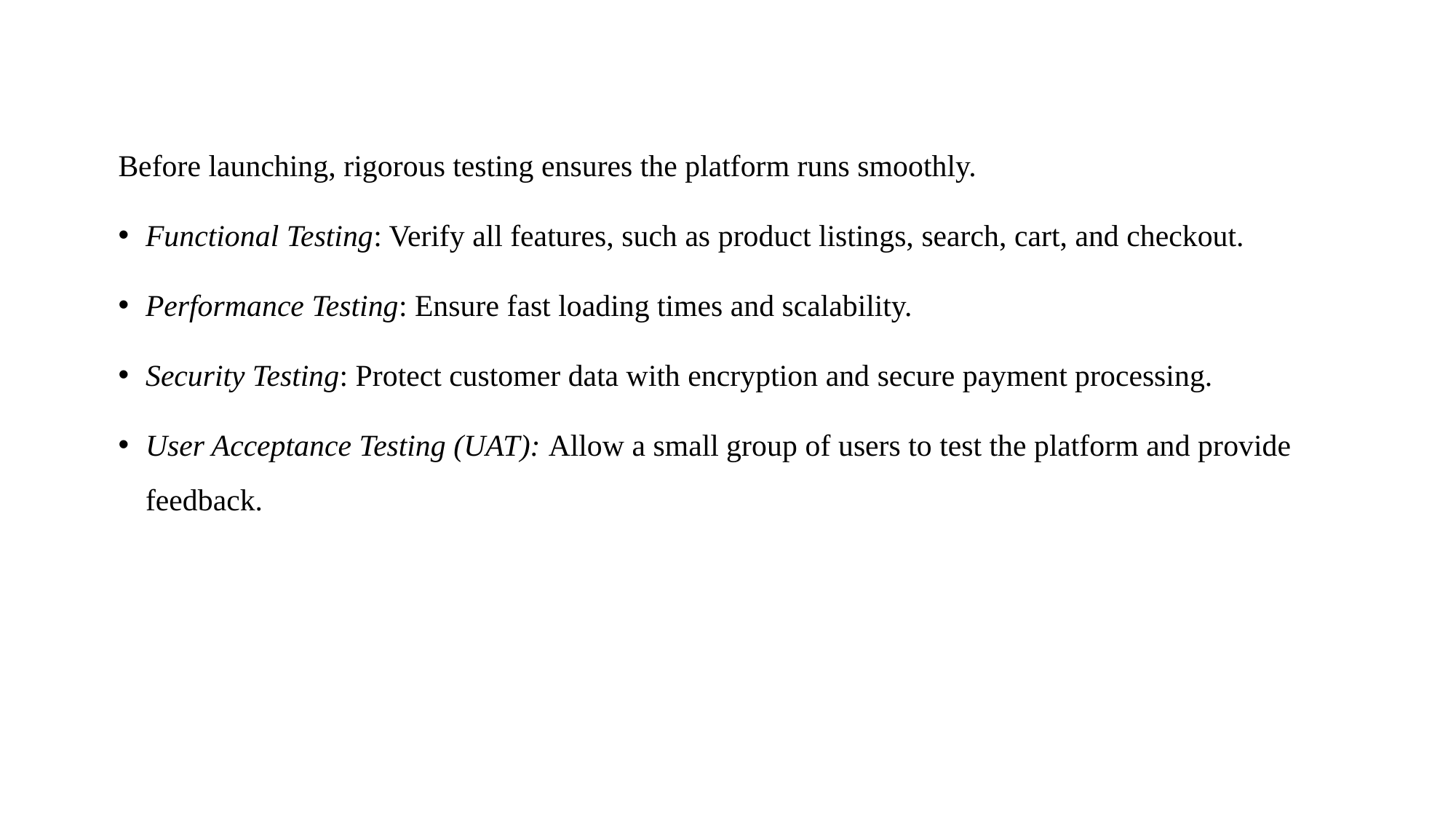

Before launching, rigorous testing ensures the platform runs smoothly.
Functional Testing: Verify all features, such as product listings, search, cart, and checkout.
Performance Testing: Ensure fast loading times and scalability.
Security Testing: Protect customer data with encryption and secure payment processing.
User Acceptance Testing (UAT): Allow a small group of users to test the platform and provide feedback.